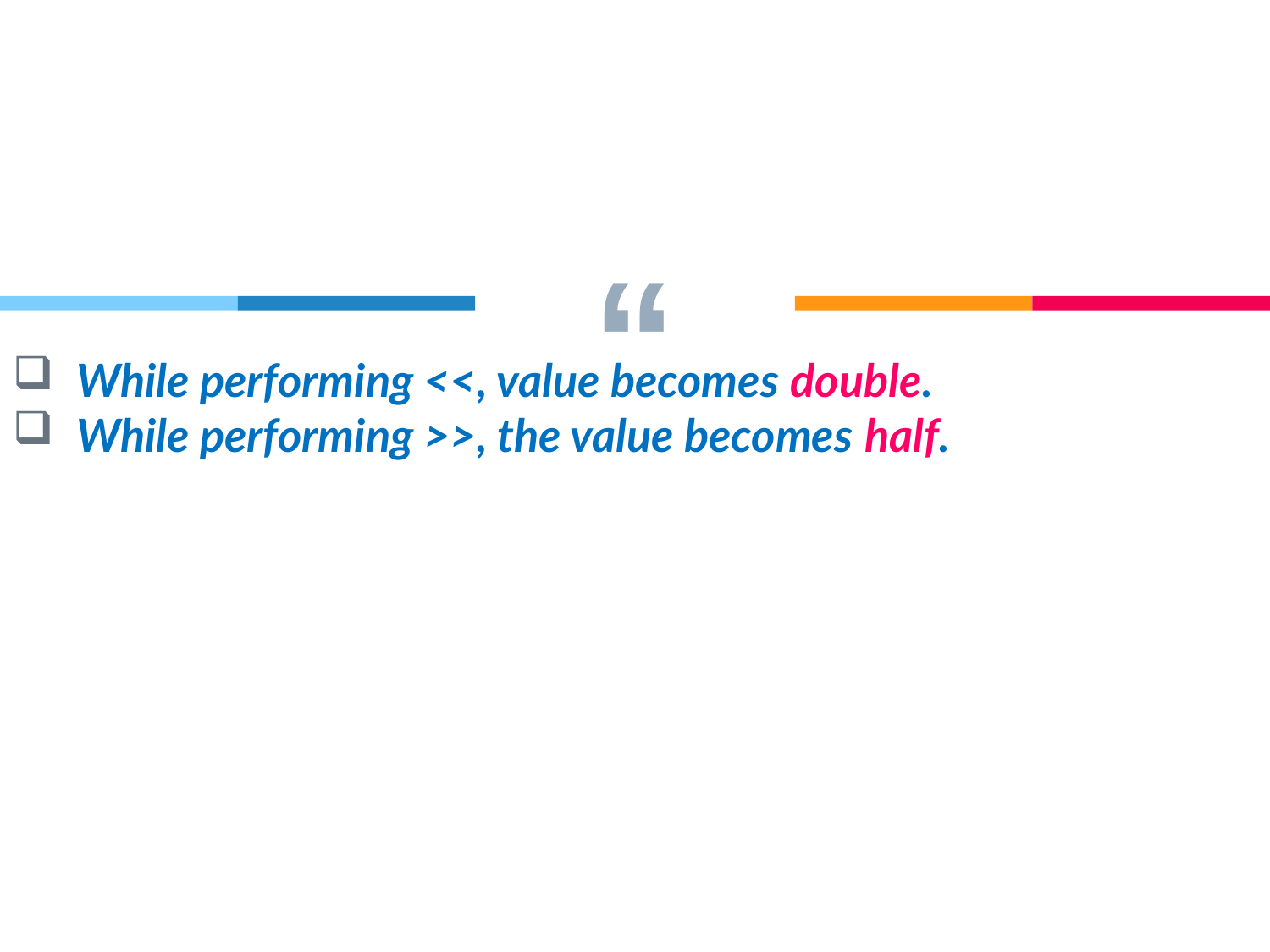

While performing <<, value becomes double.
While performing >>, the value becomes half.